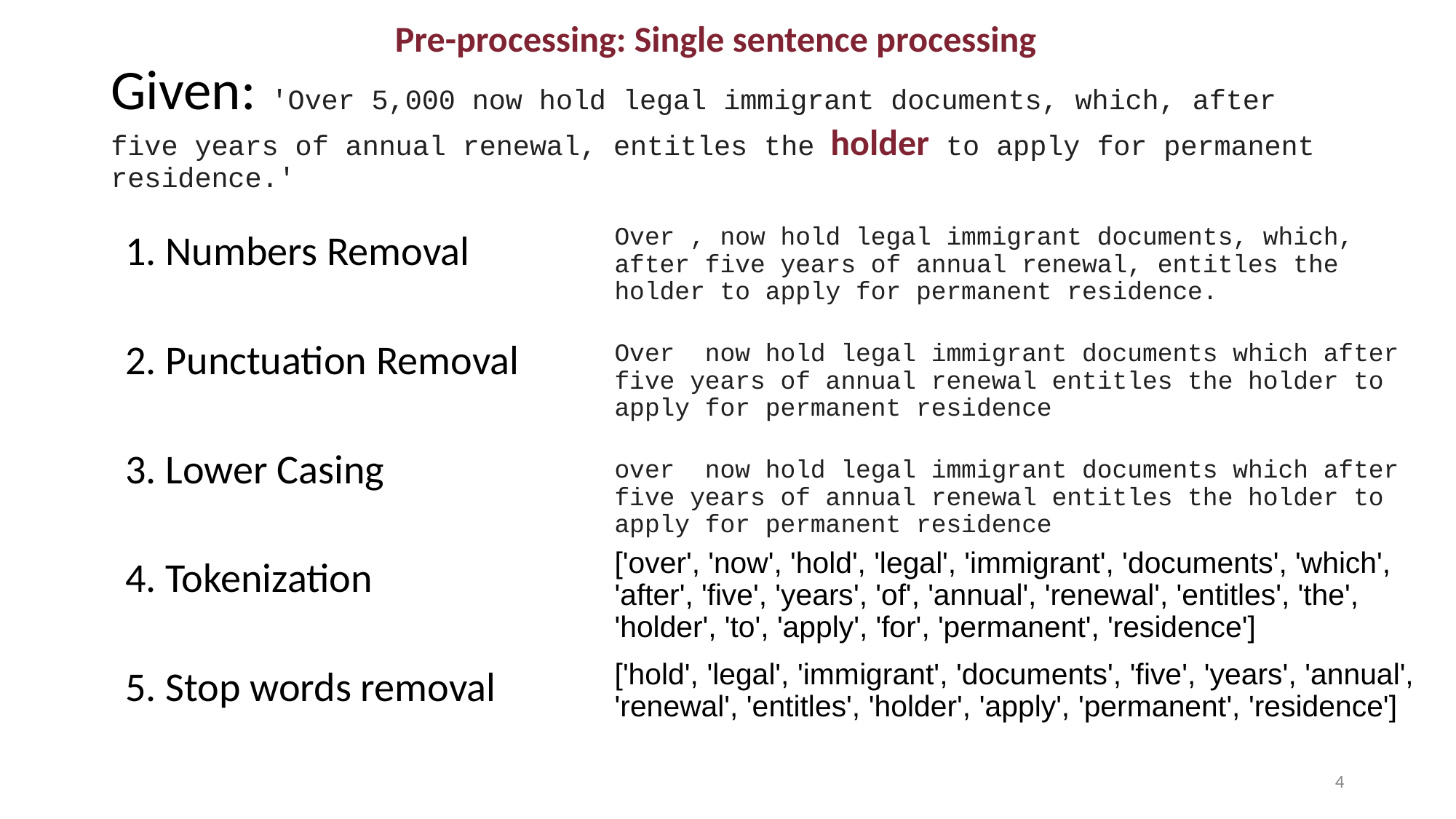

Pre-processing: Single sentence processing
# Given: 'Over 5,000 now hold legal immigrant documents, which, after five years of annual renewal, entitles the holder to apply for permanent residence.'
Over , now hold legal immigrant documents, which, after five years of annual renewal, entitles the holder to apply for permanent residence.

Over  now hold legal immigrant documents which after five years of annual renewal entitles the holder to apply for permanent residence

over  now hold legal immigrant documents which after five years of annual renewal entitles the holder to apply for permanent residence

Numbers Removal

Punctuation Removal

Lower Casing

Tokenization

Stop words removal
['over', 'now', 'hold', 'legal', 'immigrant', 'documents', 'which', 'after', 'five', 'years', 'of', 'annual', 'renewal', 'entitles', 'the', 'holder', 'to', 'apply', 'for', 'permanent', 'residence']
['hold', 'legal', 'immigrant', 'documents', 'five', 'years', 'annual', 'renewal', 'entitles', 'holder', 'apply', 'permanent', 'residence']
4